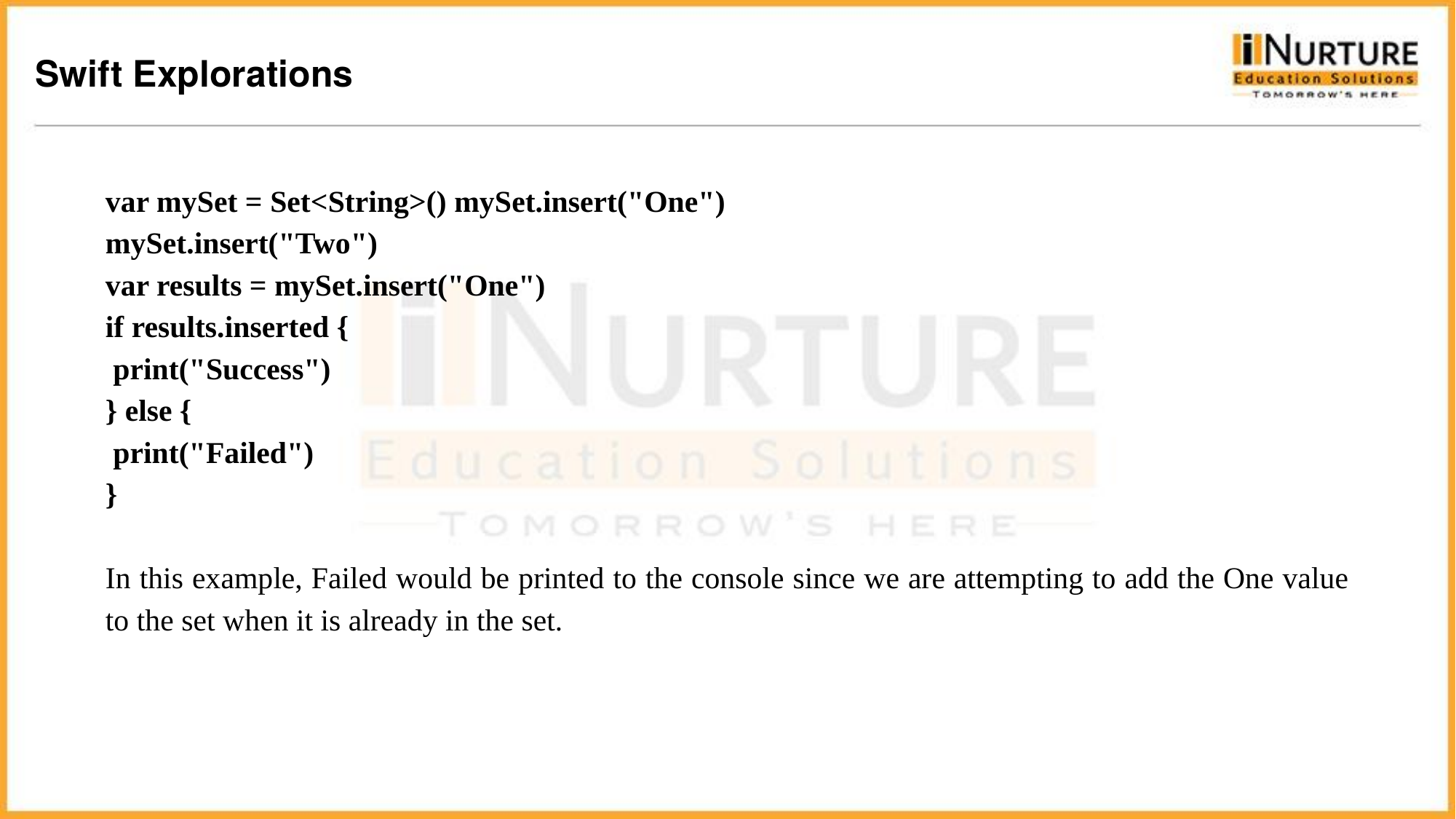

Swift Explorations

var mySet = Set<String>() mySet.insert("One")
mySet.insert("Two")
var results = mySet.insert("One")
if results.inserted {
 print("Success")
} else {
 print("Failed")
}

In this example, Failed would be printed to the console since we are attempting to add the One value to the set when it is already in the set.